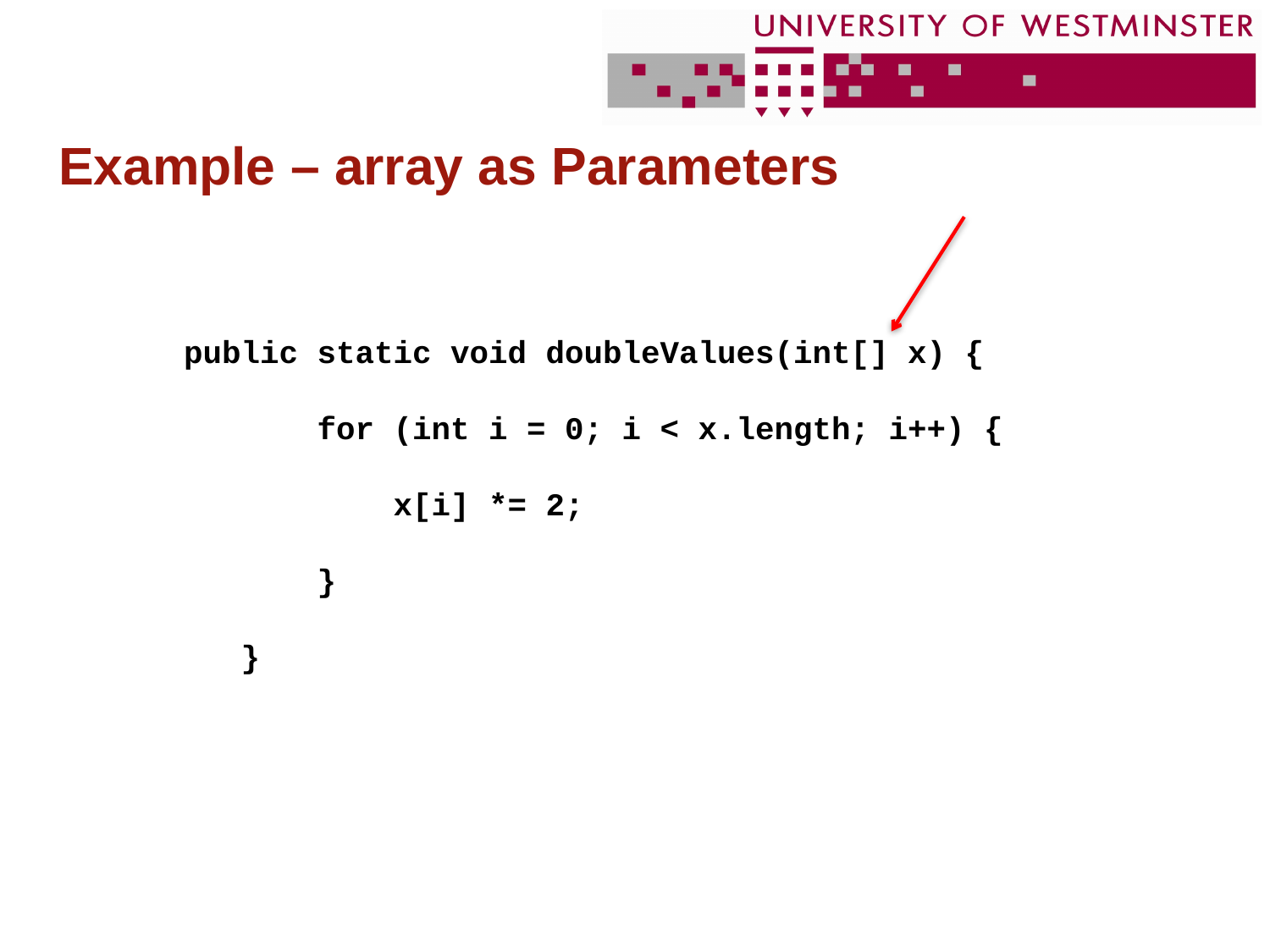

# Example – array as Parameters
 public static void doubleValues(int[] x) {
        for (int i = 0; i < x.length; i++) {
            x[i] *= 2;
        }
    }